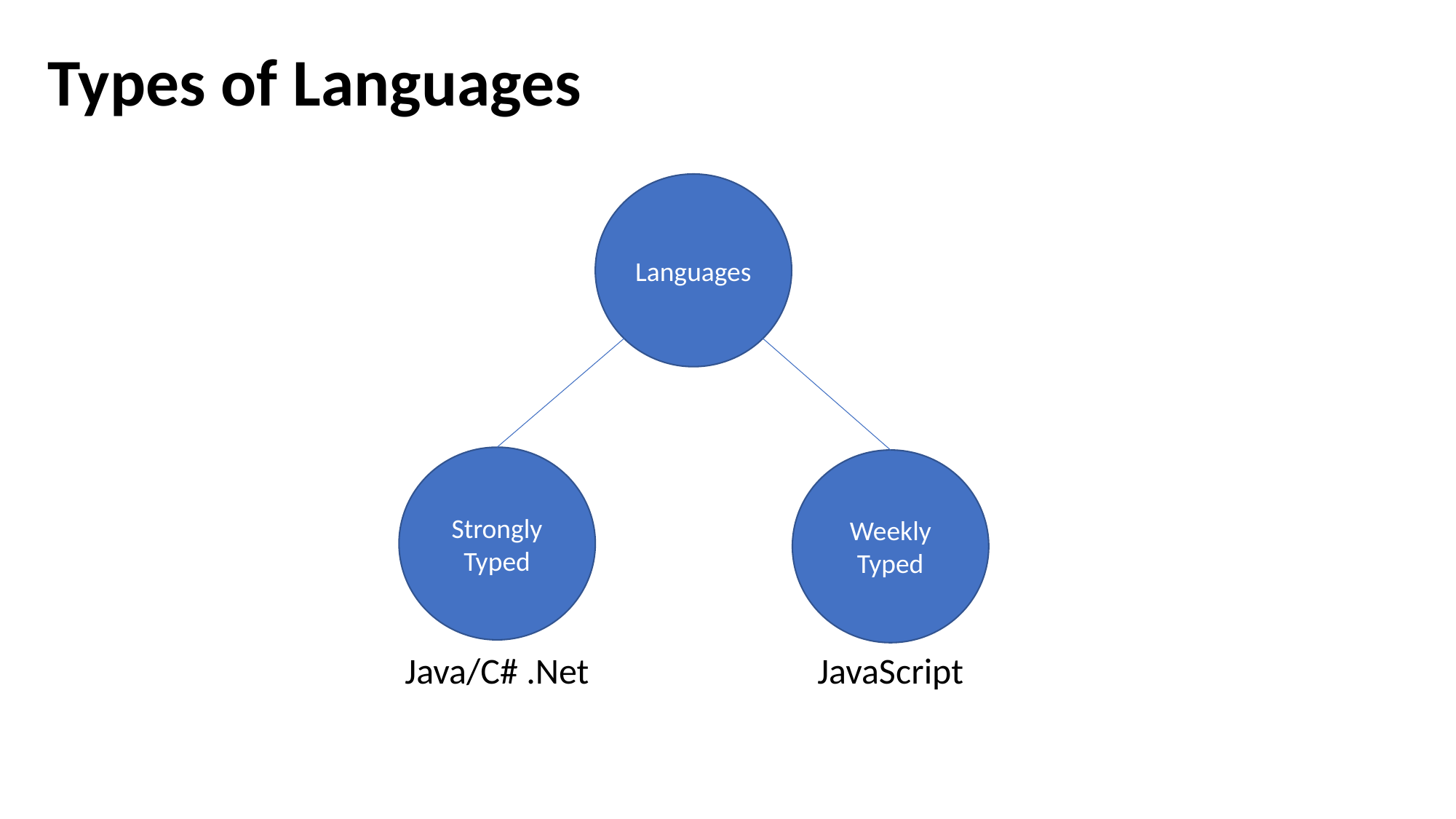

Types of Languages
Languages
Strongly Typed
Weekly Typed
JavaScript
Java/C# .Net